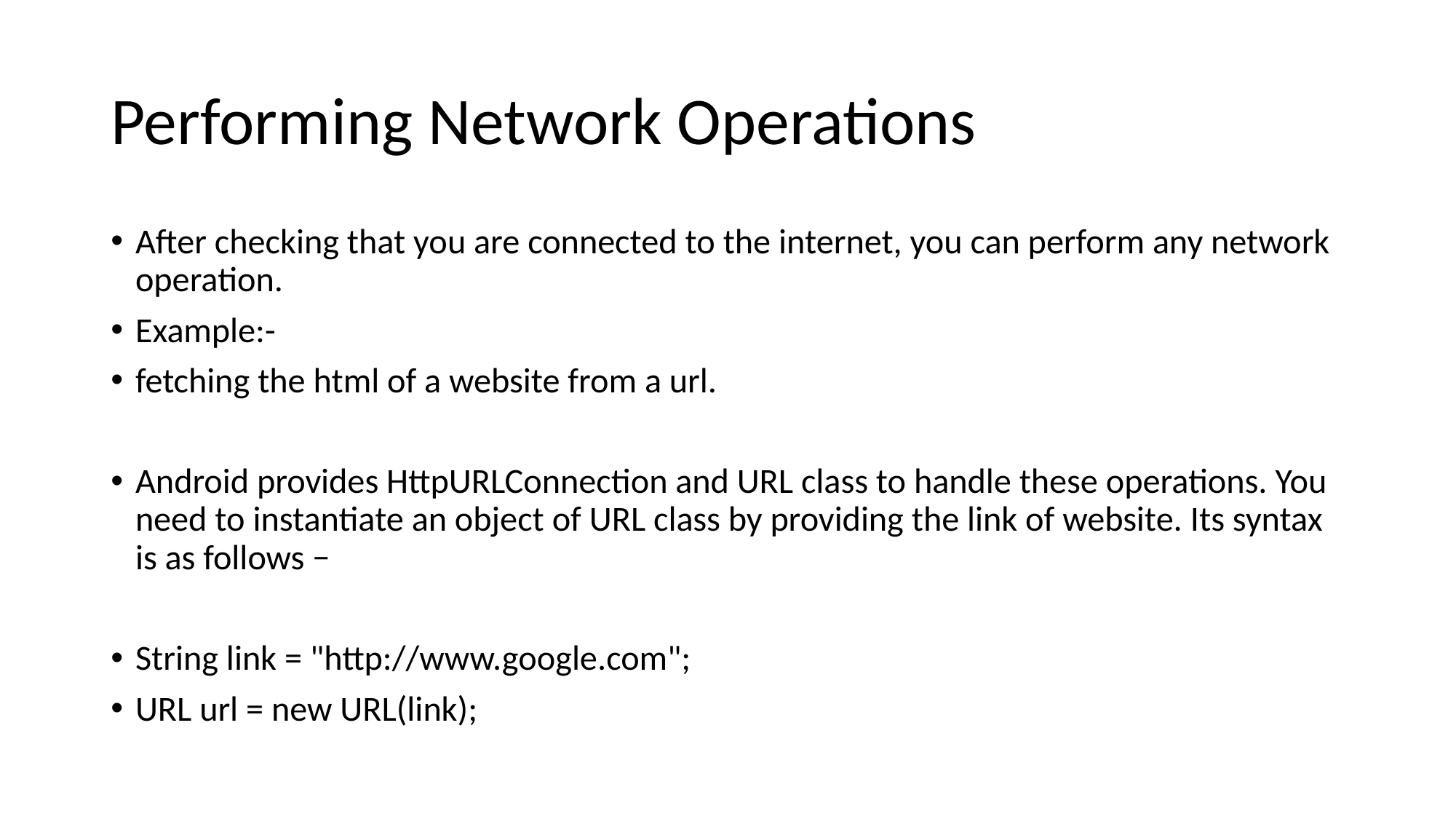

# Performing Network Operations
After checking that you are connected to the internet, you can perform any network operation.
Example:-
fetching the html of a website from a url.

Android provides HttpURLConnection and URL class to handle these operations. You need to instantiate an object of URL class by providing the link of website. Its syntax is as follows −

String link = "http://www.google.com";
URL url = new URL(link);